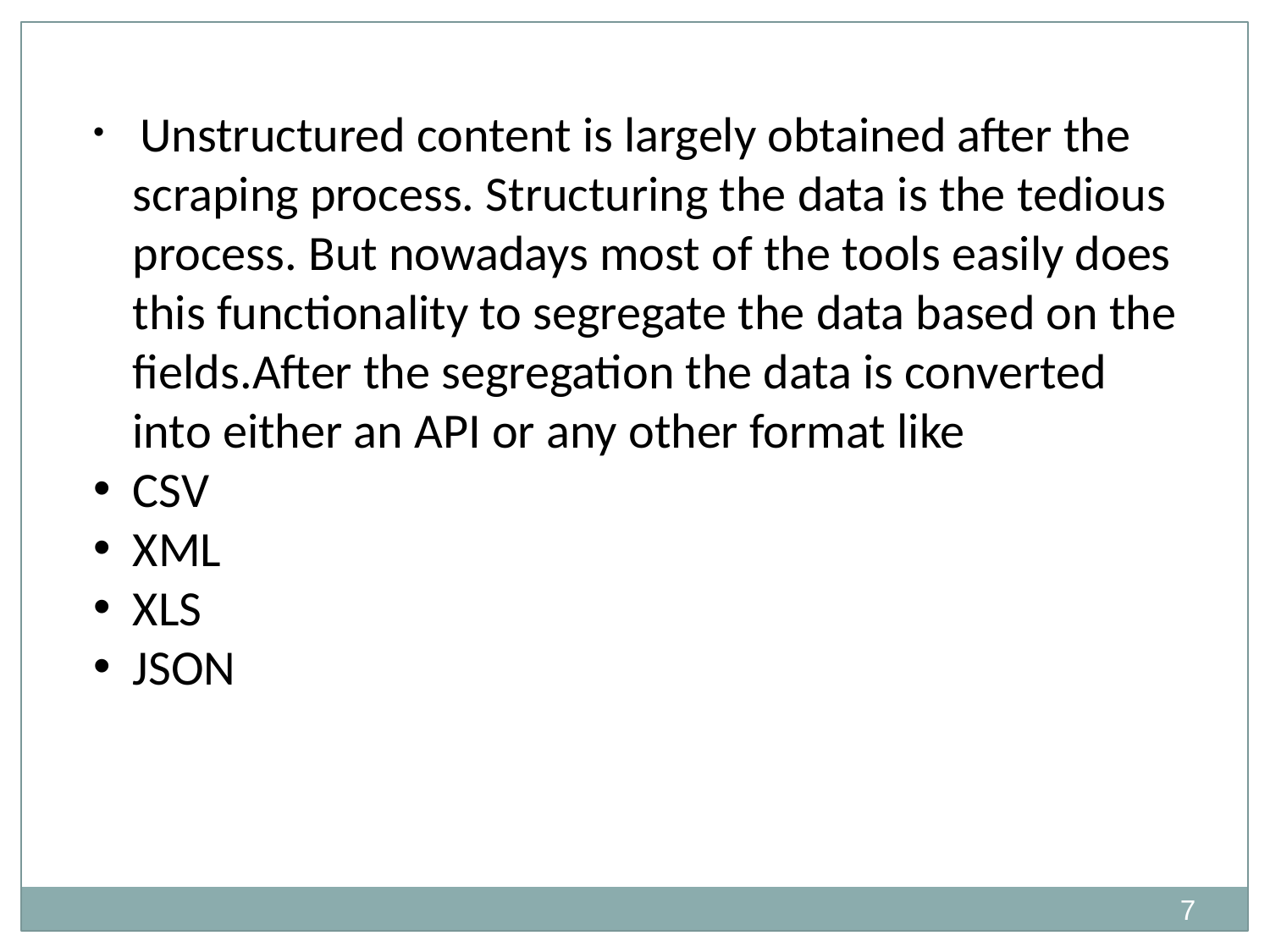

#
 Unstructured content is largely obtained after the scraping process. Structuring the data is the tedious process. But nowadays most of the tools easily does this functionality to segregate the data based on the fields.After the segregation the data is converted into either an API or any other format like
CSV
XML
XLS
JSON
7